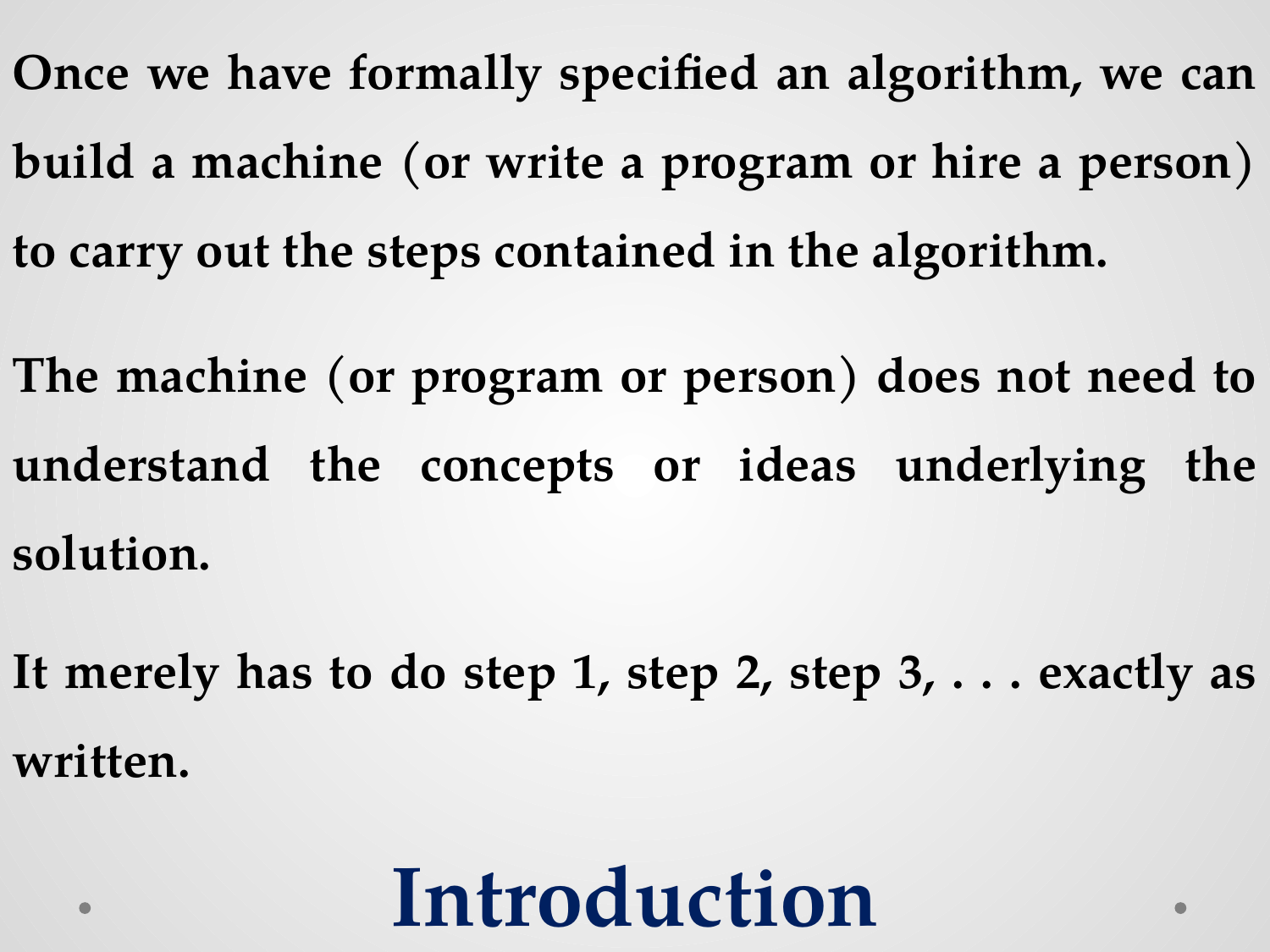

Once we have formally specified an algorithm, we can build a machine (or write a program or hire a person) to carry out the steps contained in the algorithm.
The machine (or program or person) does not need to understand the concepts or ideas underlying the solution.
It merely has to do step 1, step 2, step 3, . . . exactly as written.
Introduction